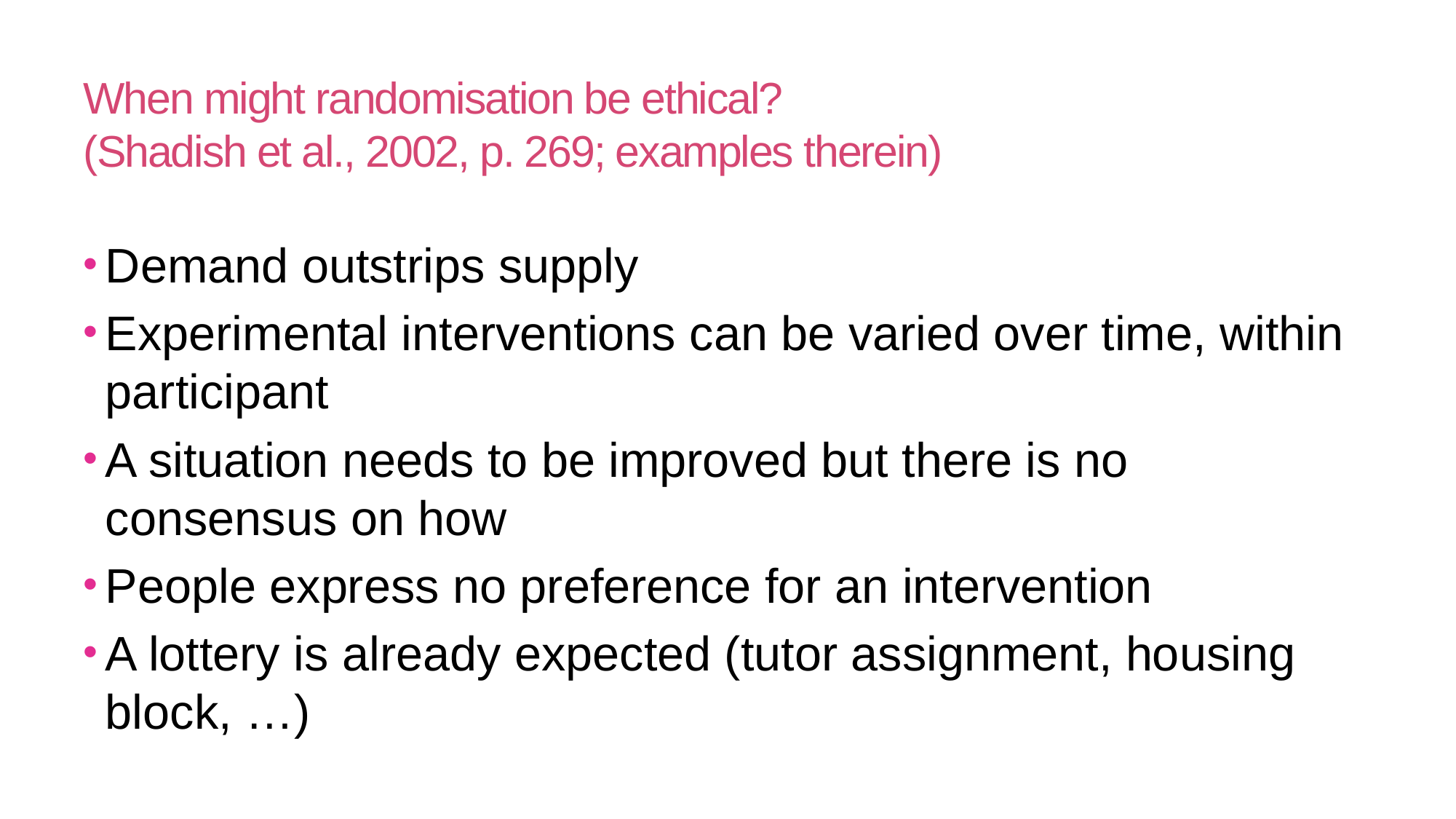

# When might randomisation be ethical? (Shadish et al., 2002, p. 269; examples therein)
Demand outstrips supply
Experimental interventions can be varied over time, within participant
A situation needs to be improved but there is no consensus on how
People express no preference for an intervention
A lottery is already expected (tutor assignment, housing block, …)